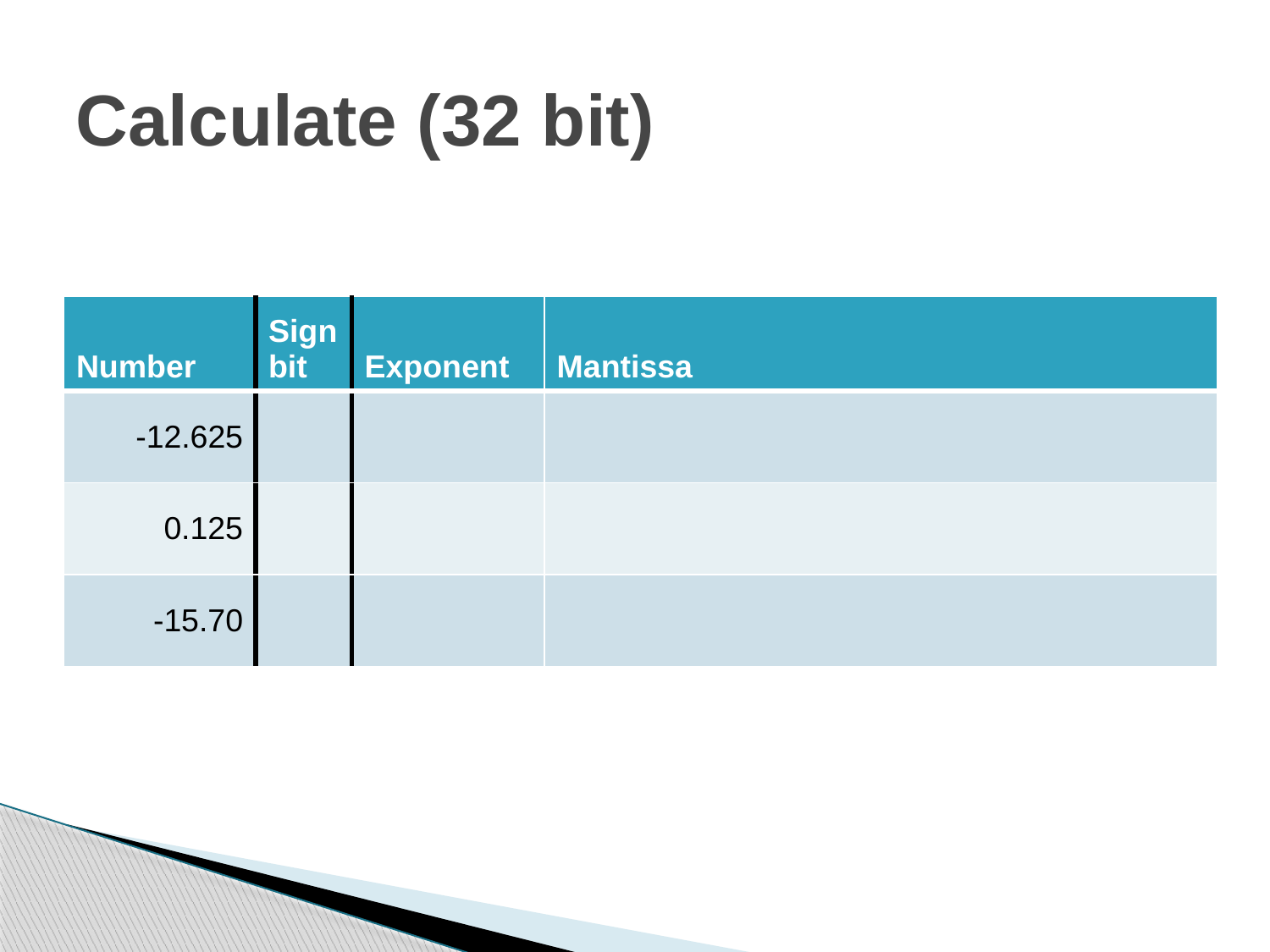

# Calculate (32 bit)
| Number | Sign bit | Exponent | Mantissa |
| --- | --- | --- | --- |
| -12.625 |  |  |  |
| 0.125 |  |  |  |
| -15.70 |  |  |  |